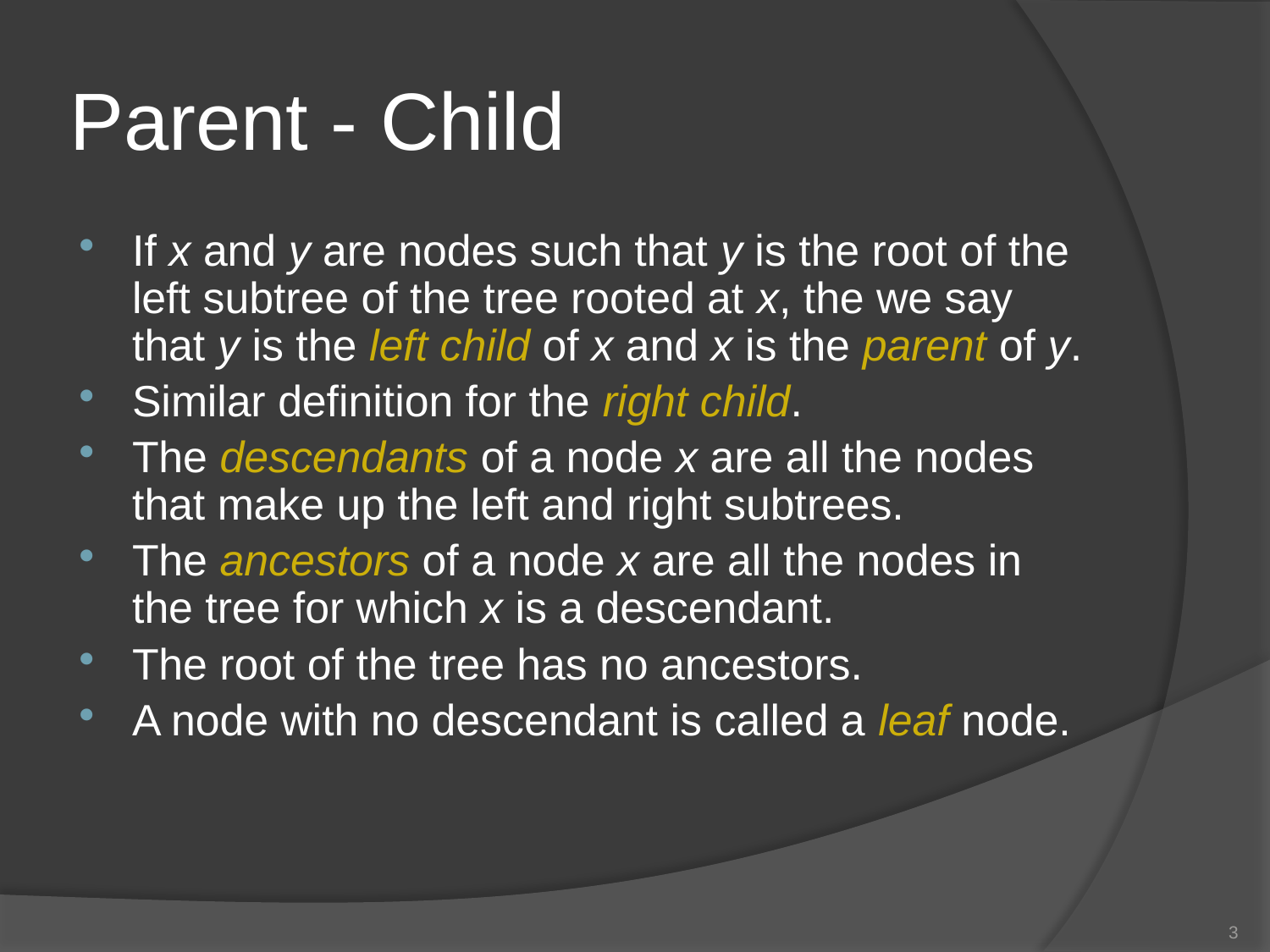

# Parent - Child
If x and y are nodes such that y is the root of the left subtree of the tree rooted at x, the we say that y is the left child of x and x is the parent of y.
Similar definition for the right child.
The descendants of a node x are all the nodes that make up the left and right subtrees.
The ancestors of a node x are all the nodes in the tree for which x is a descendant.
The root of the tree has no ancestors.
A node with no descendant is called a leaf node.
3